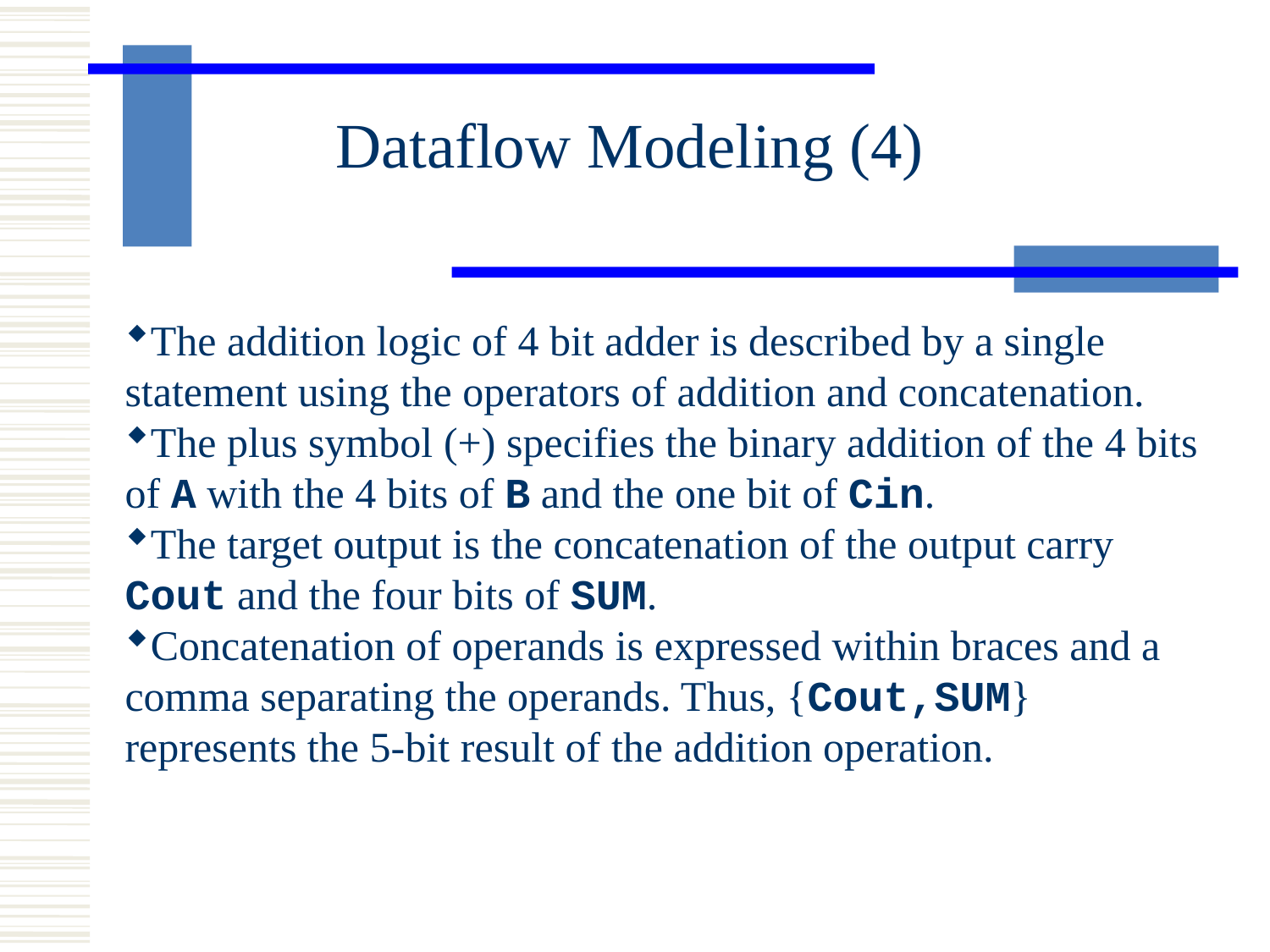

Dataflow Modeling (4)
The addition logic of 4 bit adder is described by a single statement using the operators of addition and concatenation.
The plus symbol (+) specifies the binary addition of the 4 bits of A with the 4 bits of B and the one bit of Cin.
The target output is the concatenation of the output carry Cout and the four bits of SUM.
Concatenation of operands is expressed within braces and a comma separating the operands. Thus, {Cout,SUM} represents the 5-bit result of the addition operation.